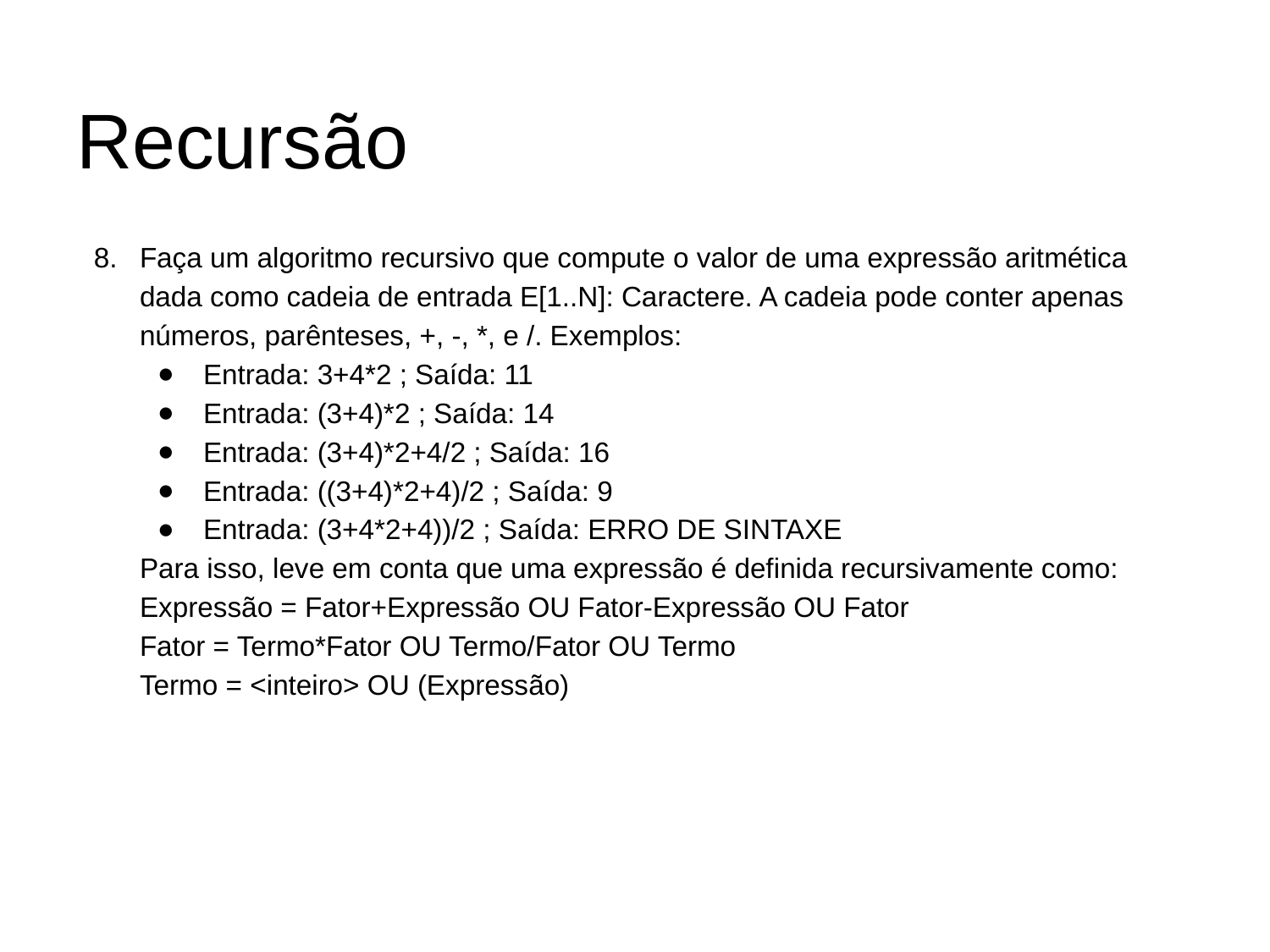

# Recursão
Faça um algoritmo recursivo que compute o valor de uma expressão aritmética dada como cadeia de entrada E[1..N]: Caractere. A cadeia pode conter apenas números, parênteses, +, -, *, e /. Exemplos:
Entrada: 3+4*2 ; Saída: 11
Entrada: (3+4)*2 ; Saída: 14
Entrada: (3+4)*2+4/2 ; Saída: 16
Entrada: ((3+4)*2+4)/2 ; Saída: 9
Entrada: (3+4*2+4))/2 ; Saída: ERRO DE SINTAXE
Para isso, leve em conta que uma expressão é definida recursivamente como:
Expressão = Fator+Expressão OU Fator-Expressão OU Fator
Fator = Termo*Fator OU Termo/Fator OU Termo
Termo = <inteiro> OU (Expressão)